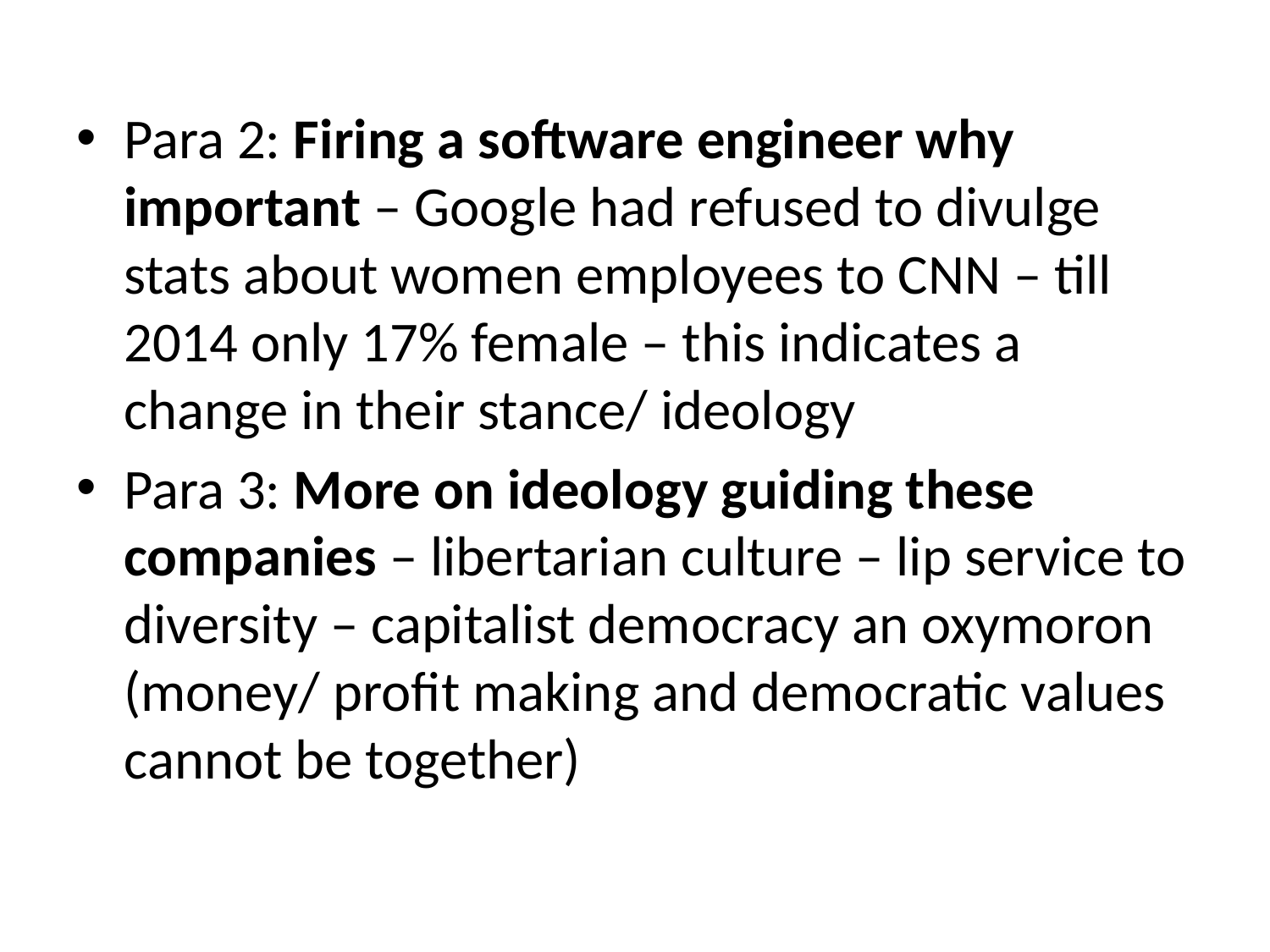

Para 2: Firing a software engineer why important – Google had refused to divulge stats about women employees to CNN – till 2014 only 17% female – this indicates a change in their stance/ ideology
Para 3: More on ideology guiding these companies – libertarian culture – lip service to diversity – capitalist democracy an oxymoron (money/ profit making and democratic values cannot be together)